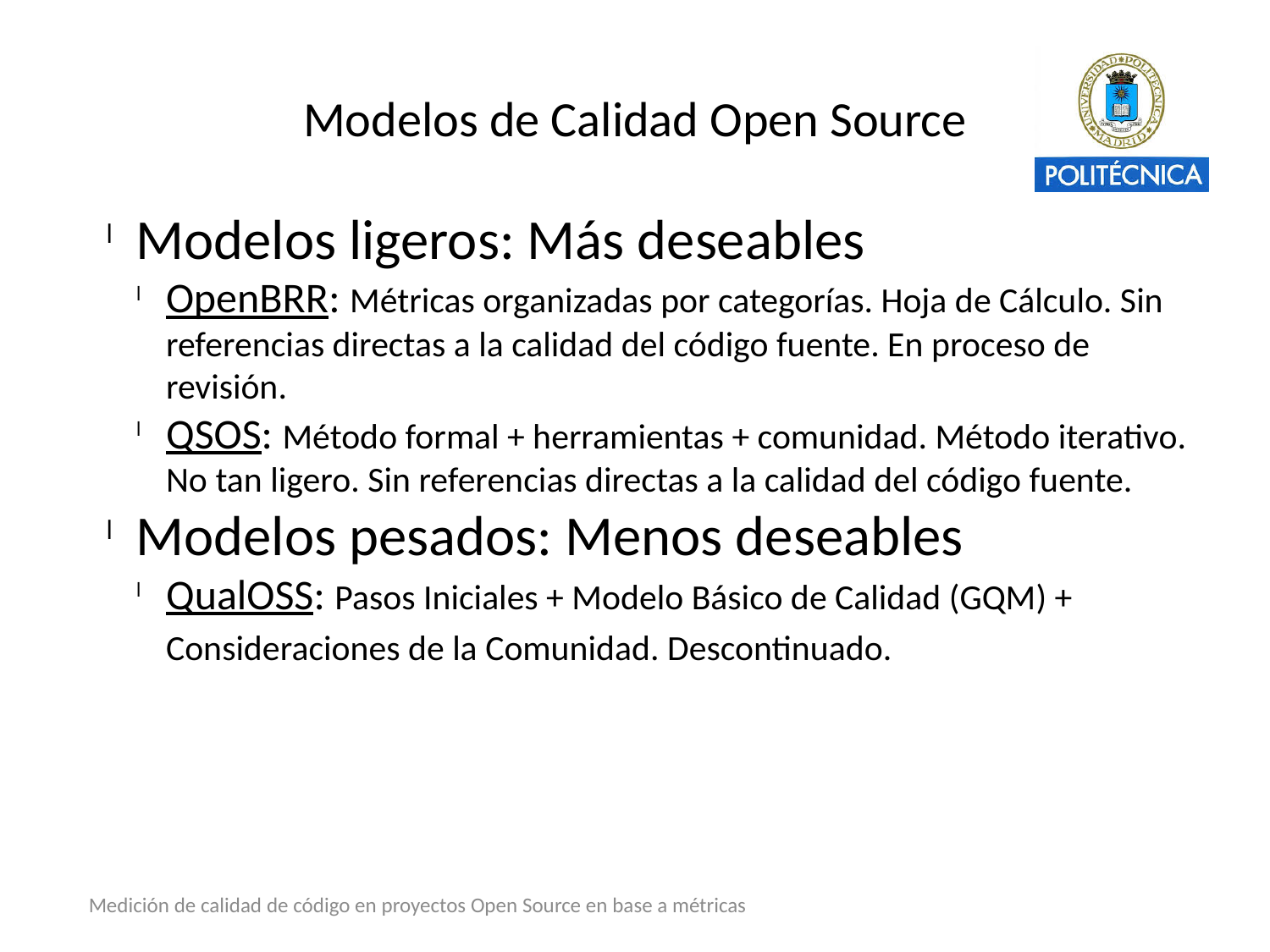

Modelos de Calidad Open Source
Modelos ligeros: Más deseables
OpenBRR: Métricas organizadas por categorías. Hoja de Cálculo. Sin referencias directas a la calidad del código fuente. En proceso de revisión.
QSOS: Método formal + herramientas + comunidad. Método iterativo. No tan ligero. Sin referencias directas a la calidad del código fuente.
Modelos pesados: Menos deseables
QualOSS: Pasos Iniciales + Modelo Básico de Calidad (GQM) + Consideraciones de la Comunidad. Descontinuado.

Medición de calidad de código en proyectos Open Source en base a métricas